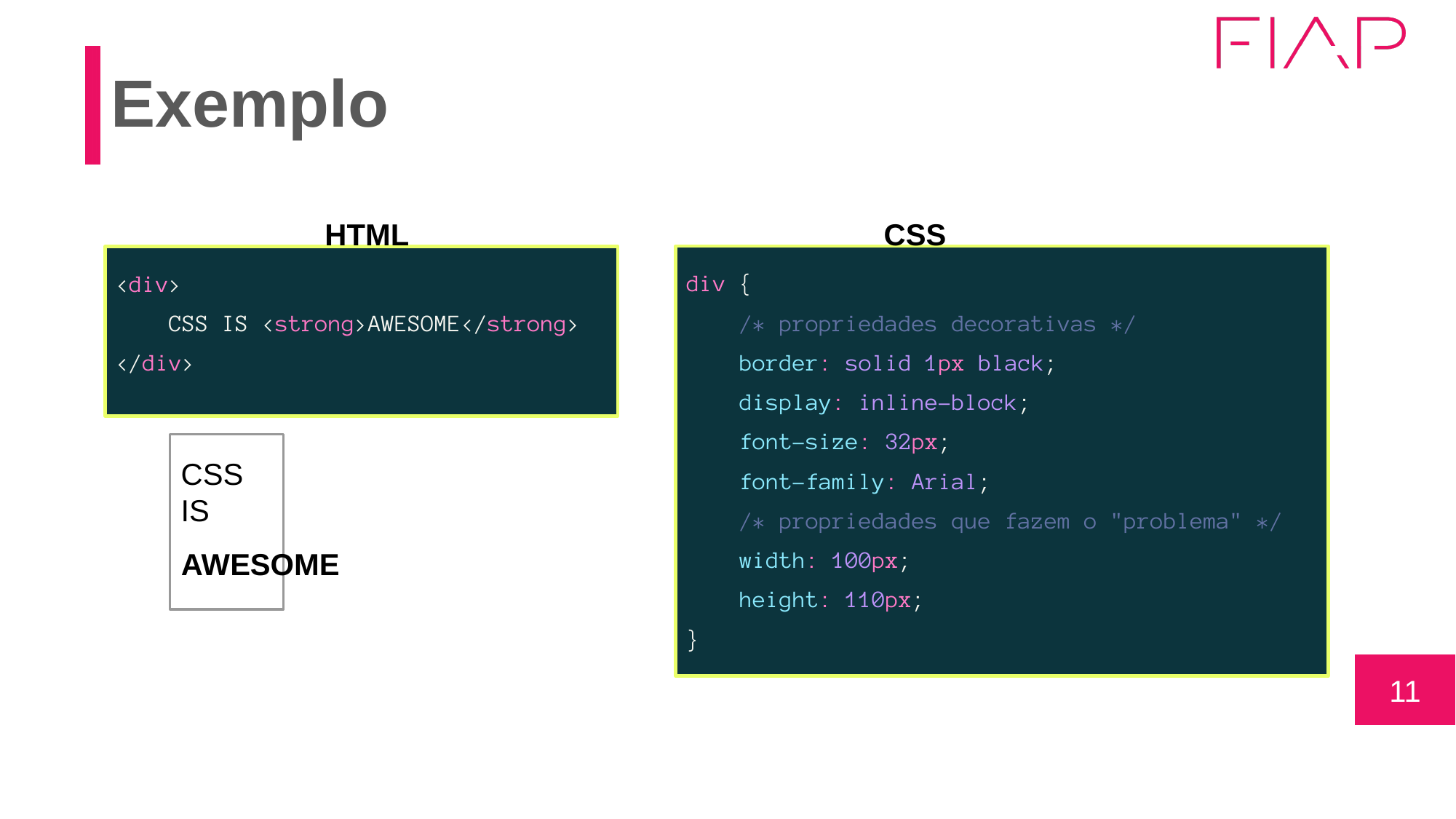

# Exemplo
HTML
CSS
div {
    /* propriedades decorativas */
    border: solid 1px black;
    display: inline-block;
    font-size: 32px;
    font-family: Arial;
    /* propriedades que fazem o "problema" */
    width: 100px;
    height: 110px;
}
<div>
    CSS IS <strong>AWESOME</strong>
</div>

CSS
IS

AWESOME
11